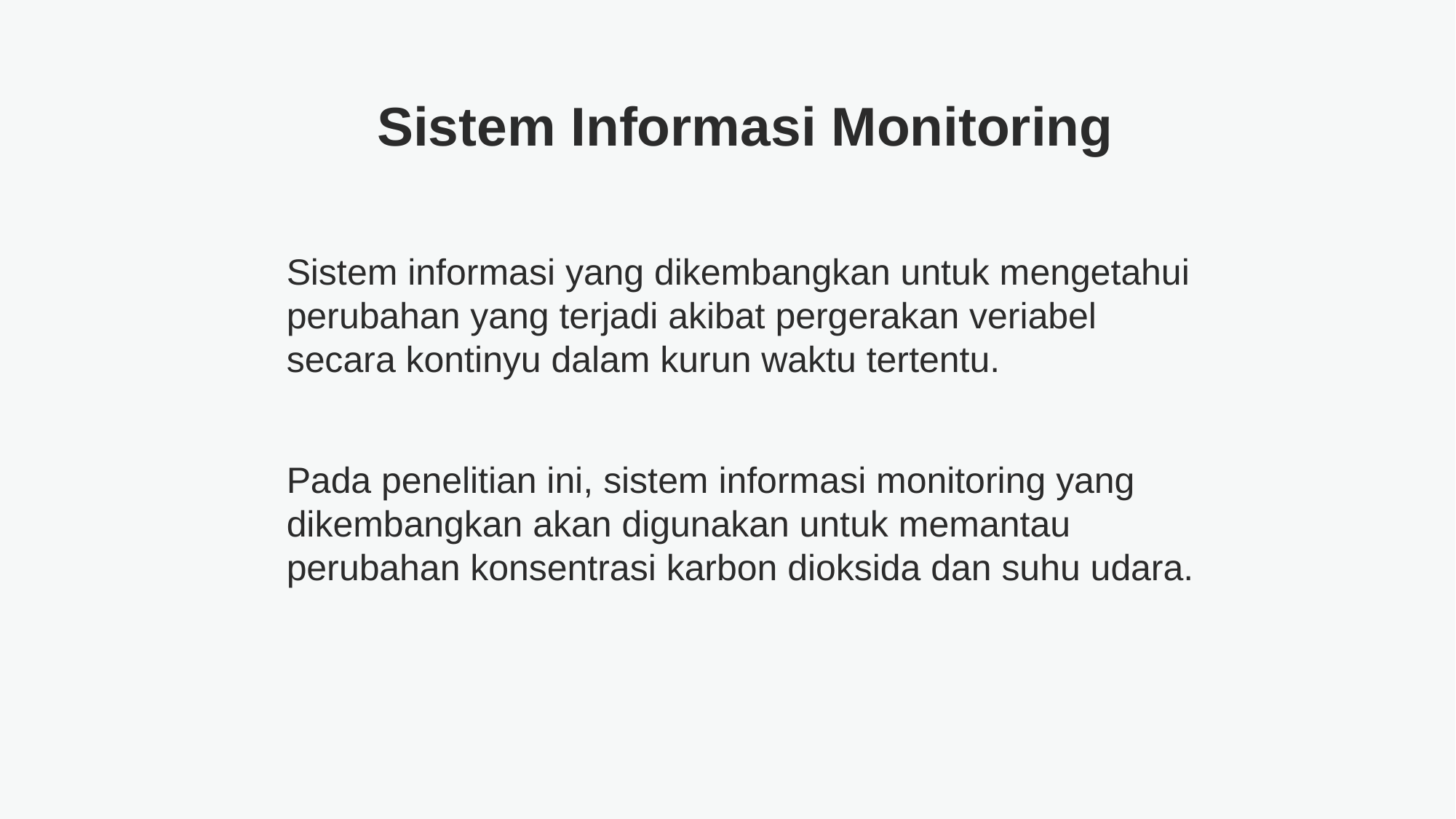

Sistem Informasi Monitoring
Sistem informasi yang dikembangkan untuk mengetahui perubahan yang terjadi akibat pergerakan veriabel secara kontinyu dalam kurun waktu tertentu.
Pada penelitian ini, sistem informasi monitoring yang dikembangkan akan digunakan untuk memantau perubahan konsentrasi karbon dioksida dan suhu udara.